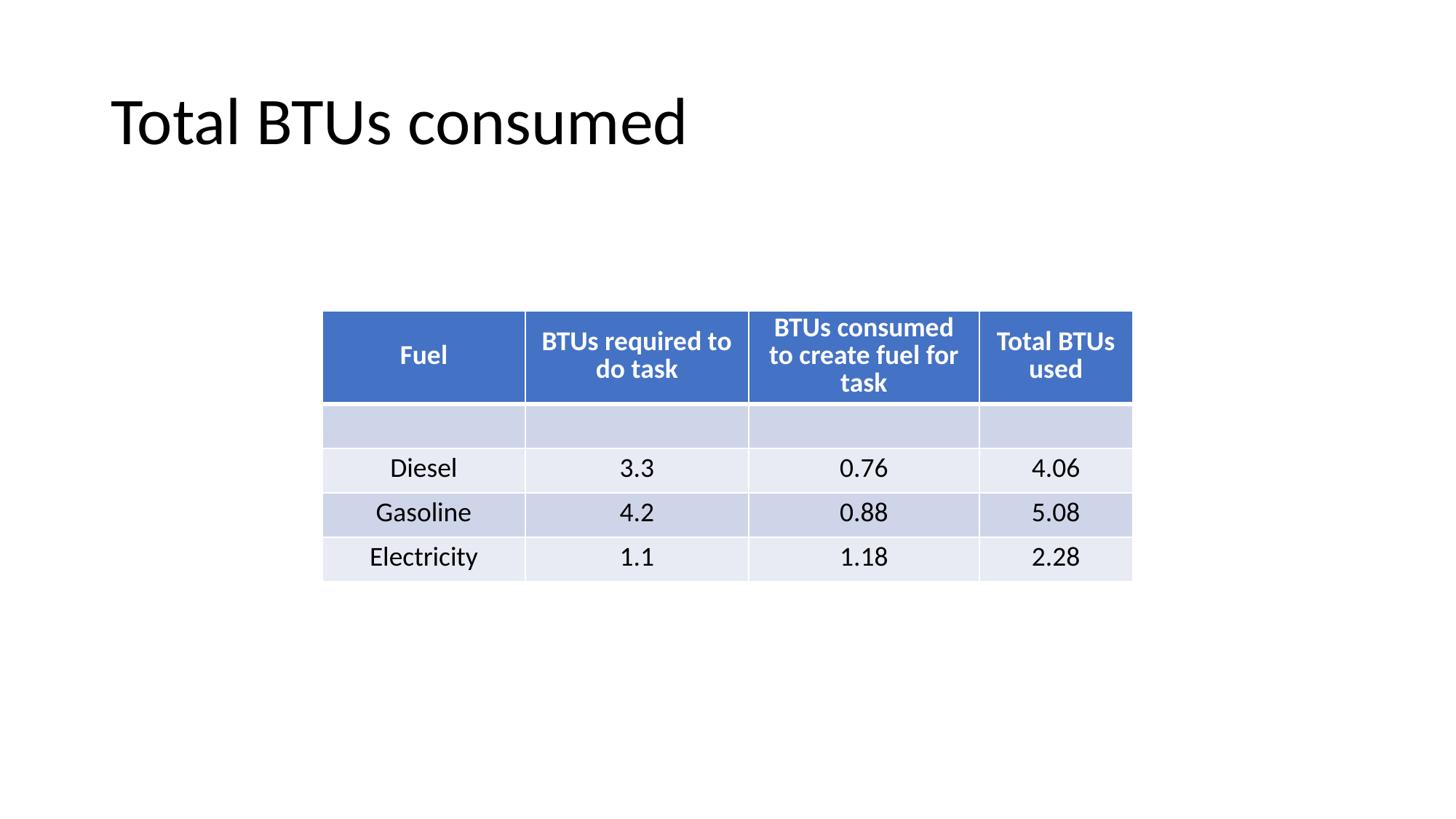

# Total BTUs consumed
| Fuel | BTUs required to do task | BTUs consumed to create fuel for task | Total BTUs used |
| --- | --- | --- | --- |
|  |  |  |  |
| Diesel | 3.3 | 0.76 | 4.06 |
| Gasoline | 4.2 | 0.88 | 5.08 |
| Electricity | 1.1 | 1.18 | 2.28 |